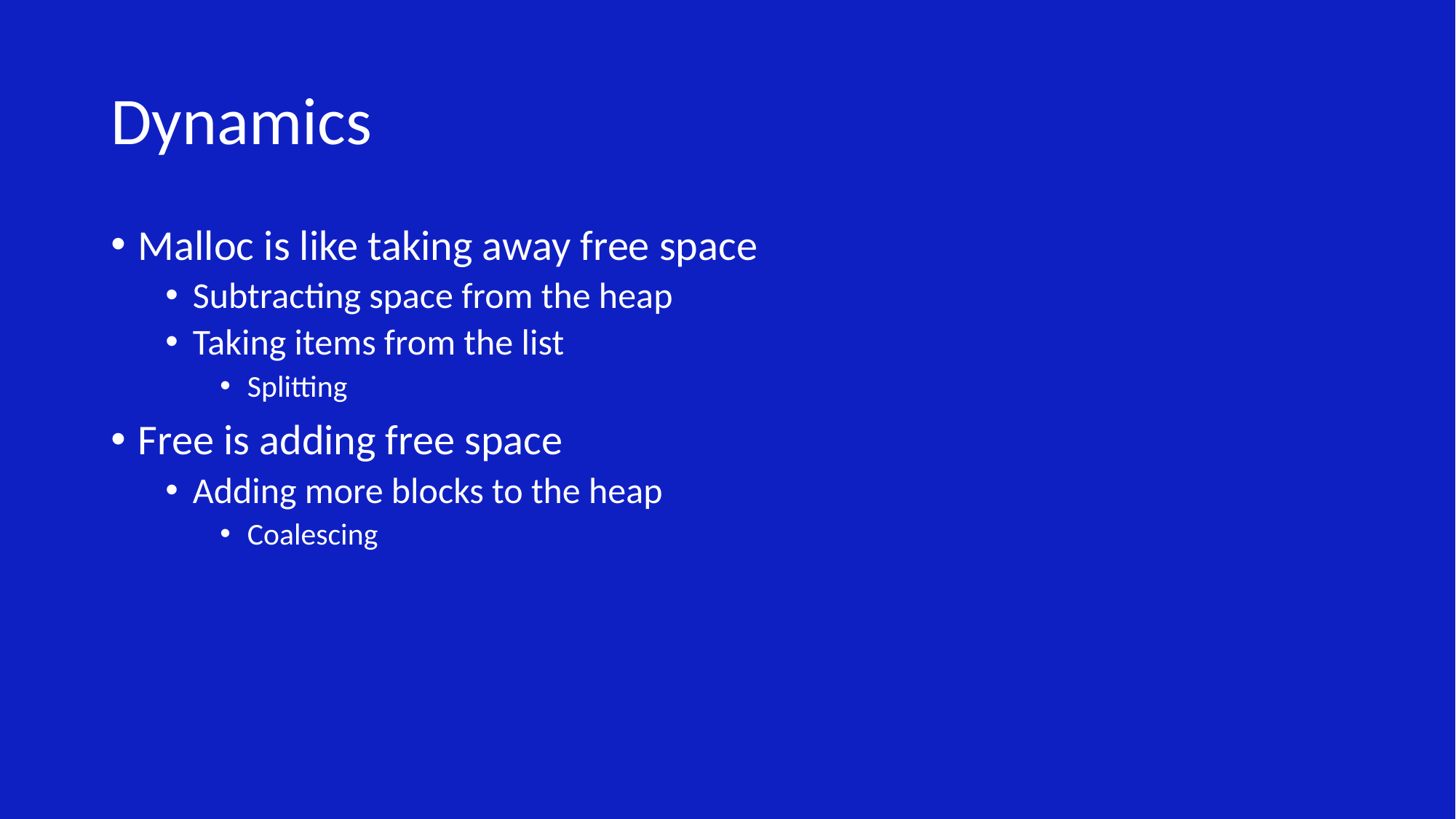

# Dynamics
Malloc is like taking away free space
Subtracting space from the heap
Taking items from the list
Splitting
Free is adding free space
Adding more blocks to the heap
Coalescing